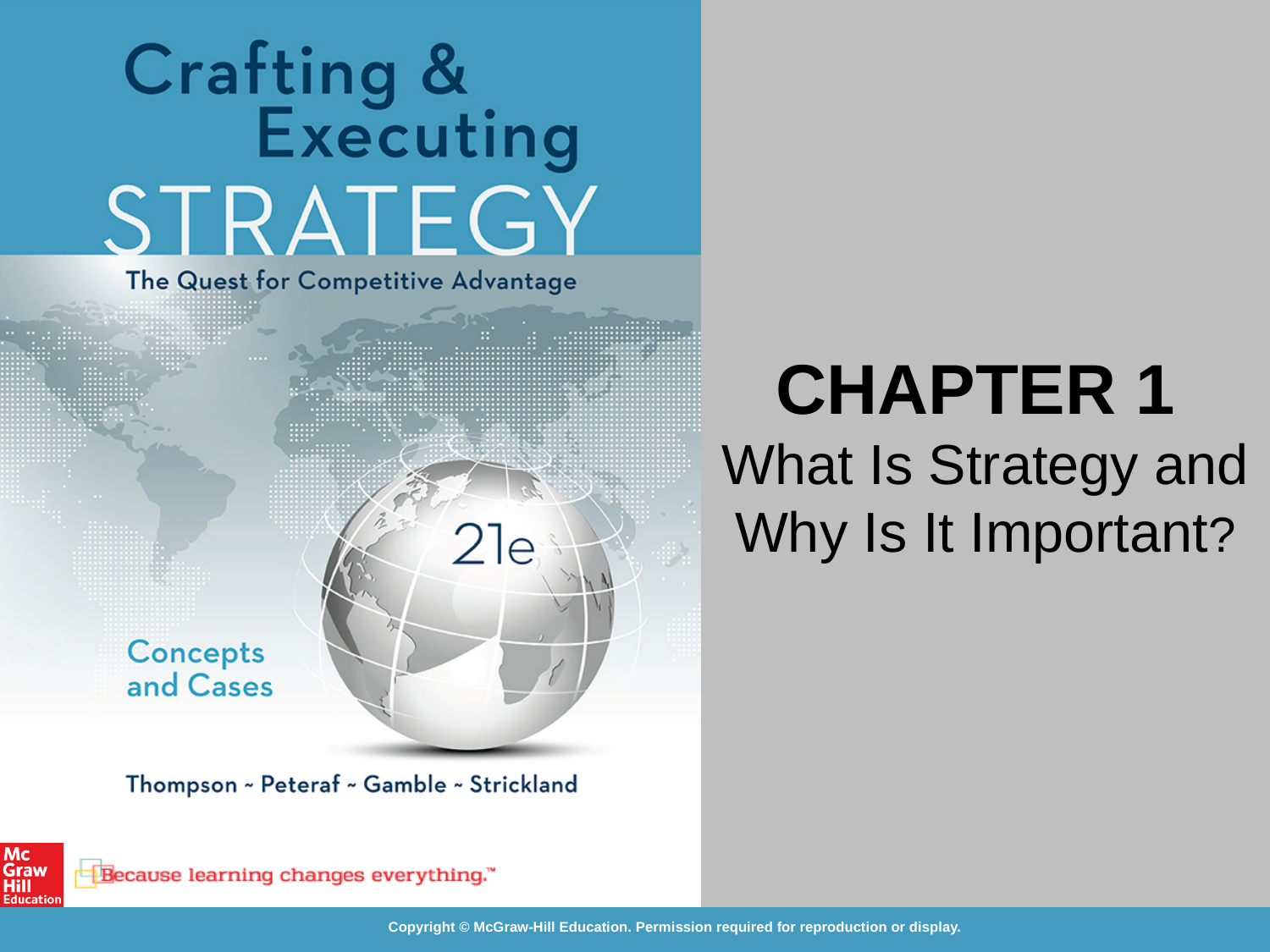

# CHAPTER 1 What Is Strategy and Why Is It Important?